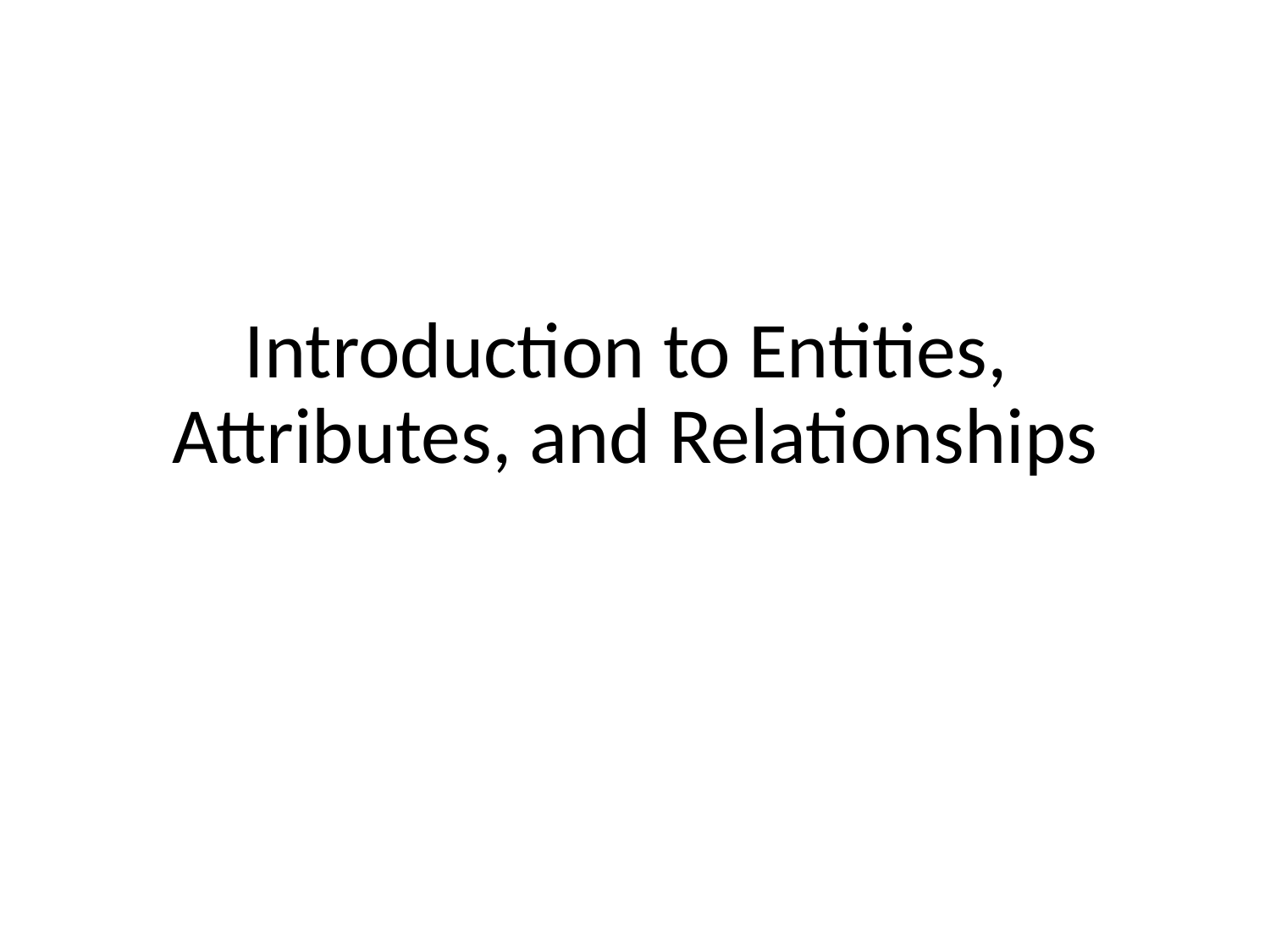

# Introduction to Entities, Attributes, and Relationships